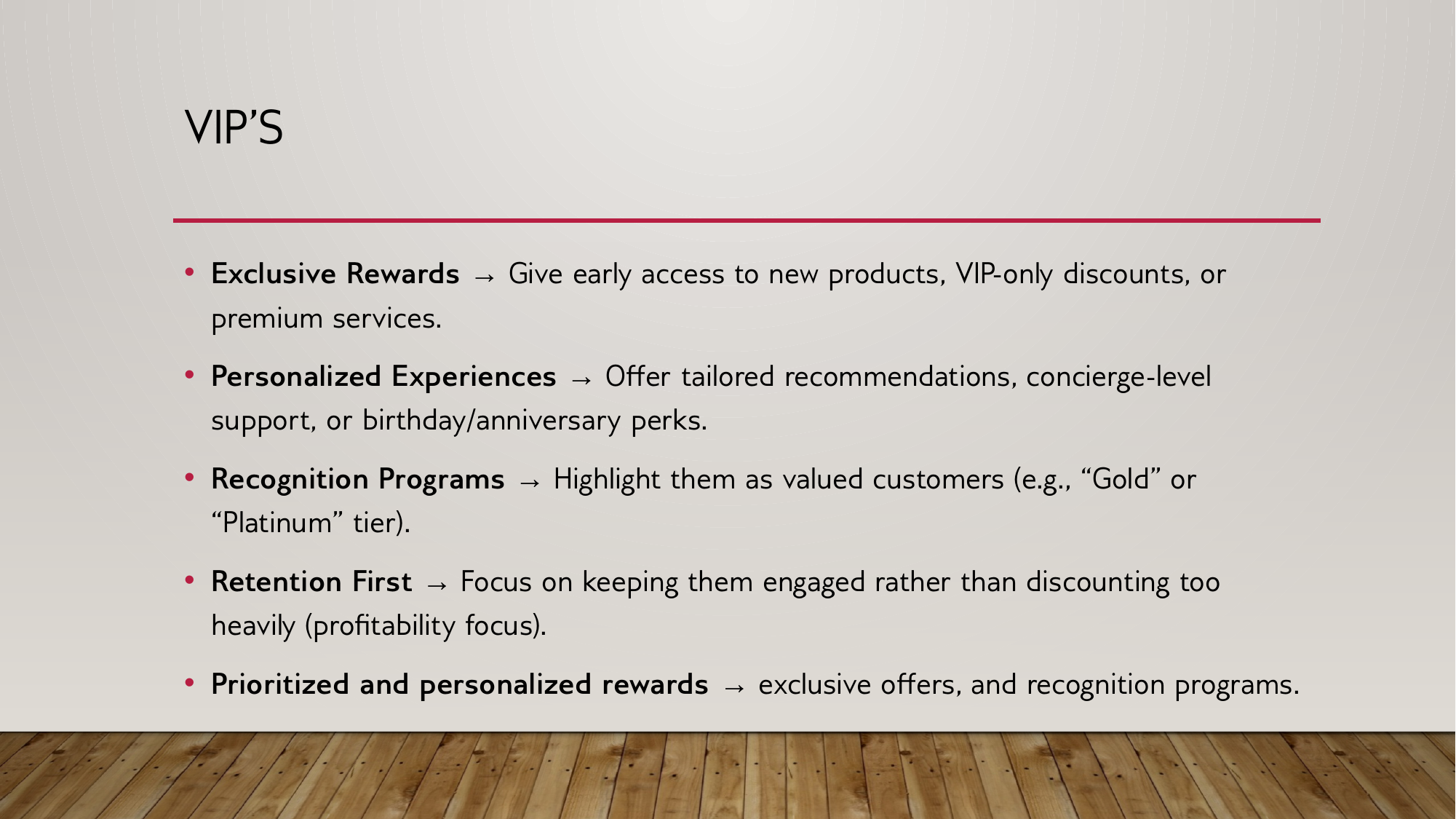

# Vip’s
Exclusive Rewards → Give early access to new products, VIP-only discounts, or premium services.
Personalized Experiences → Offer tailored recommendations, concierge-level support, or birthday/anniversary perks.
Recognition Programs → Highlight them as valued customers (e.g., “Gold” or “Platinum” tier).
Retention First → Focus on keeping them engaged rather than discounting too heavily (profitability focus).
Prioritized and personalized rewards → exclusive offers, and recognition programs.